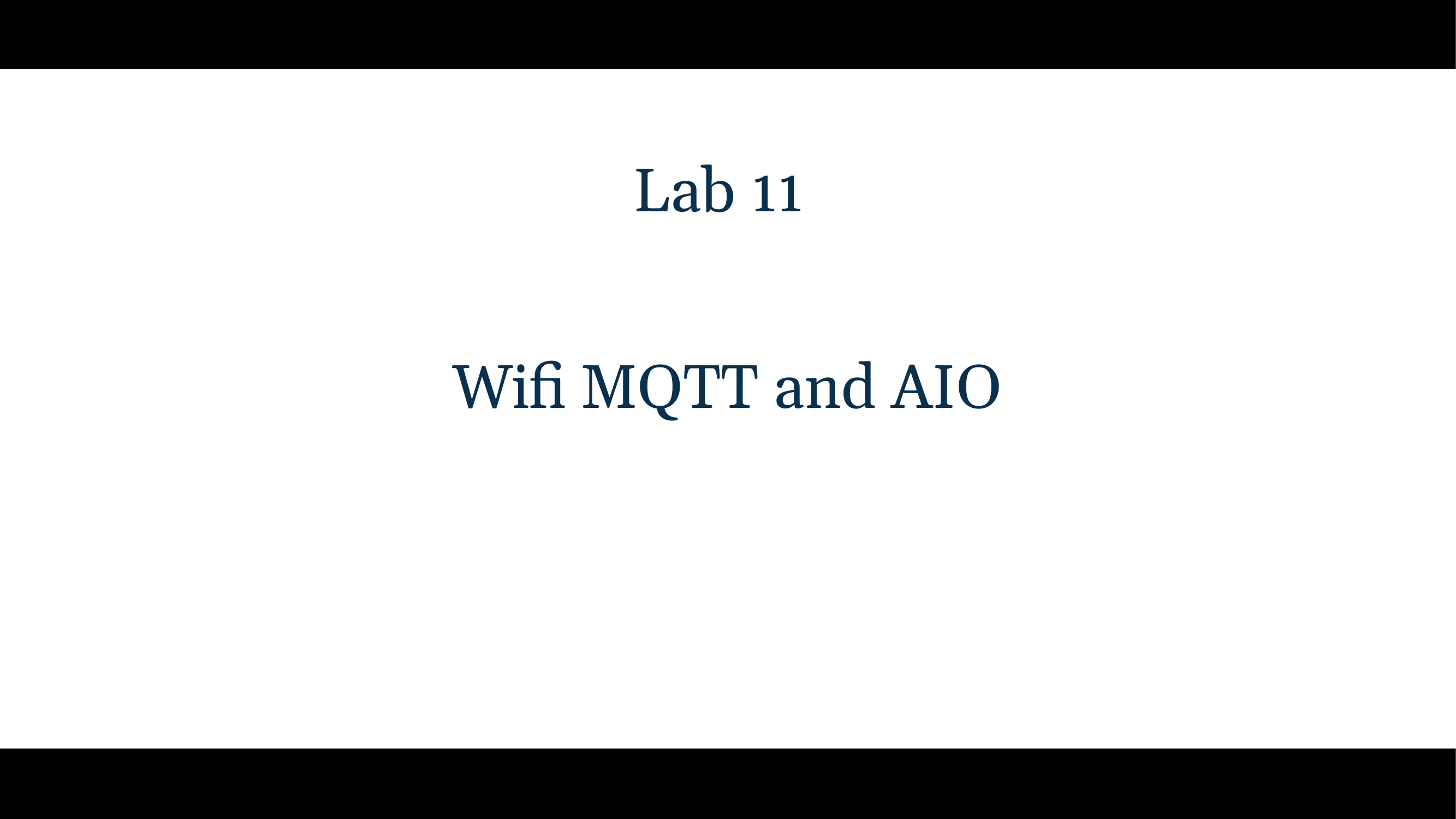

# Lab 11
Wifi MQTT and AIO